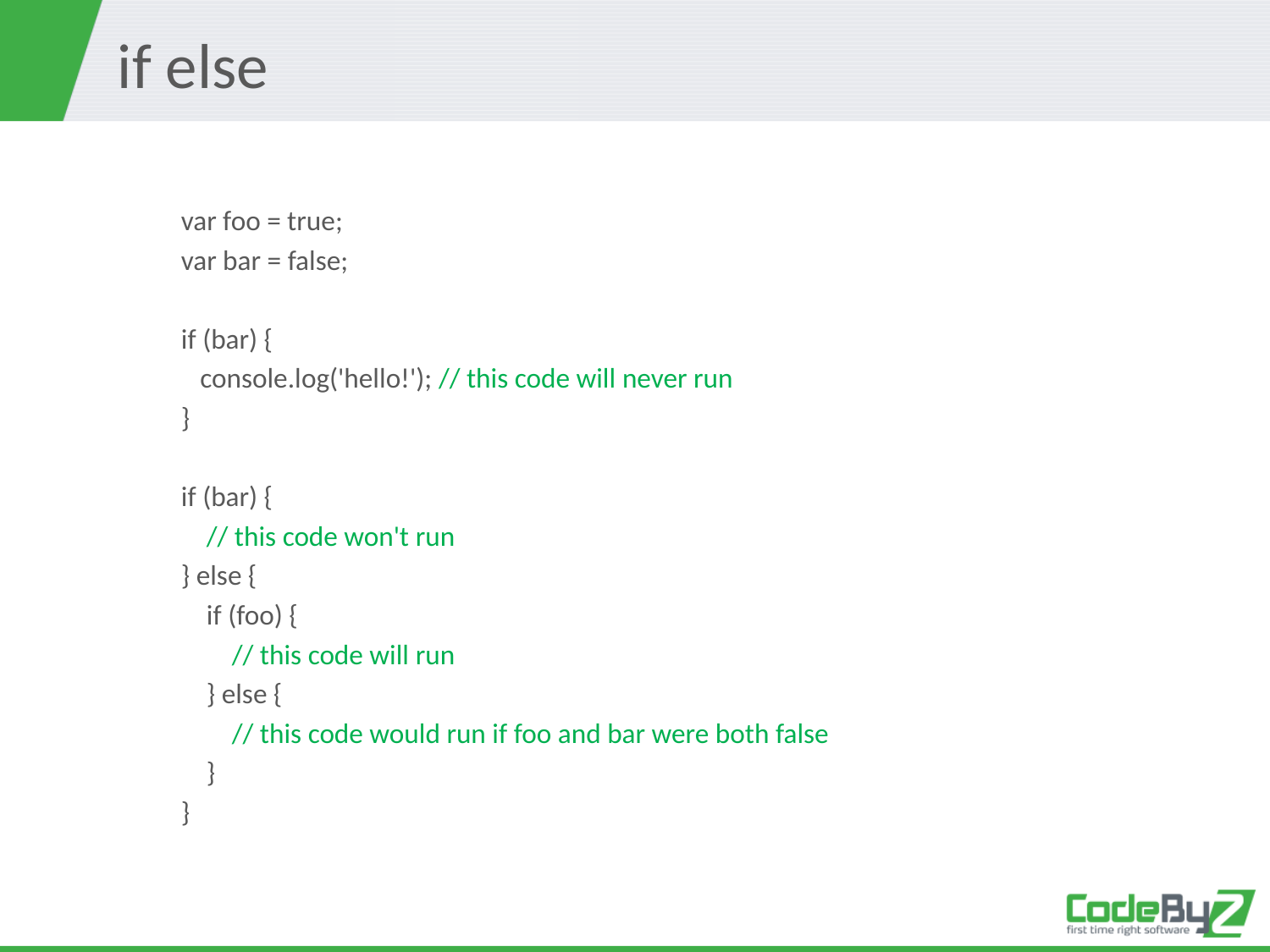

# if else
var foo = true;
var bar = false;

if (bar) {
   console.log('hello!'); // this code will never run
}

if (bar) {
    // this code won't run
} else {
    if (foo) {
        // this code will run
    } else {
        // this code would run if foo and bar were both false
    }
}